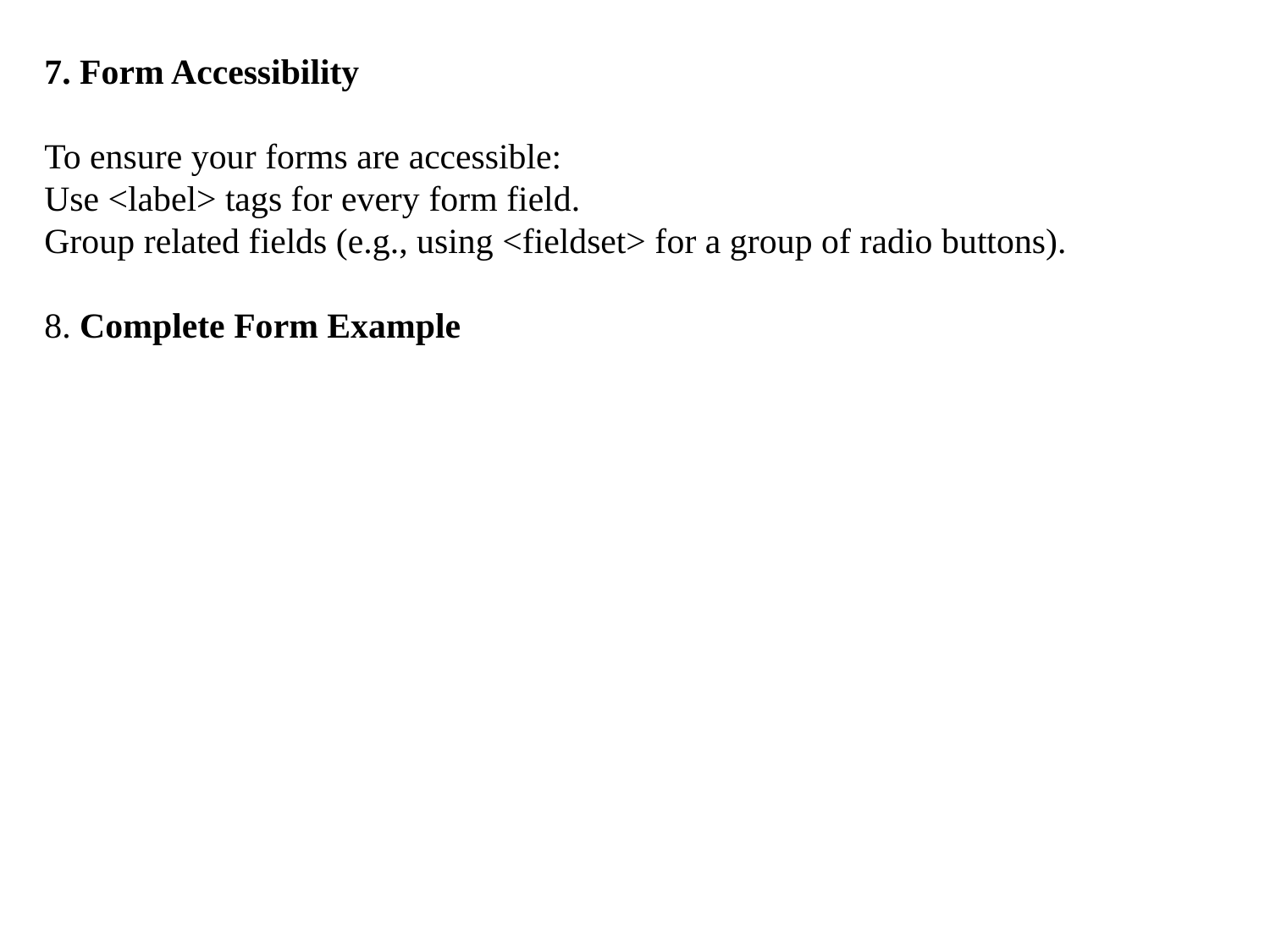

7. Form Accessibility

To ensure your forms are accessible:
Use <label> tags for every form field.
Group related fields (e.g., using <fieldset> for a group of radio buttons).

8. Complete Form Example